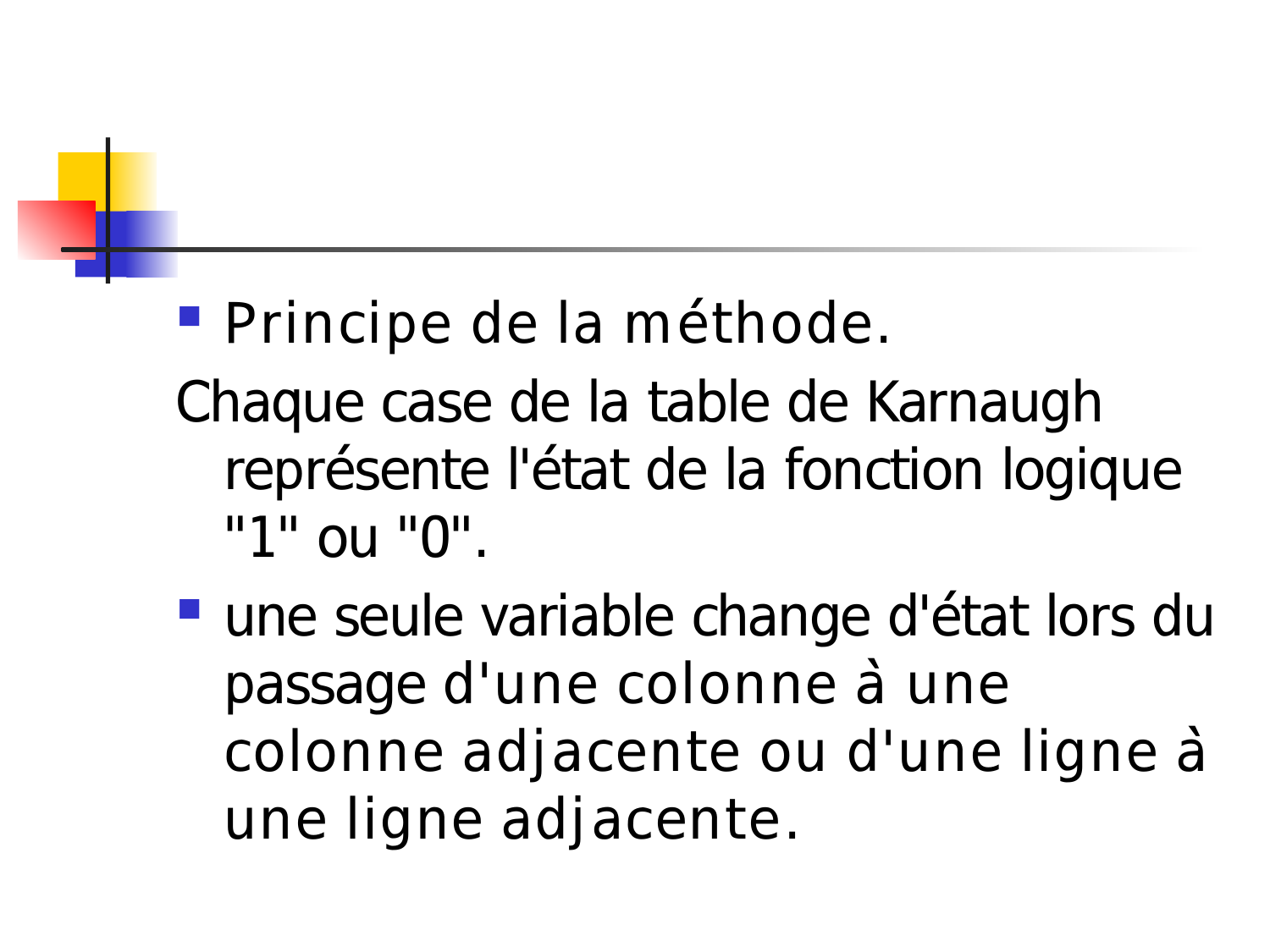

#
Principe de la méthode.
Chaque case de la table de Karnaugh représente l'état de la fonction logique "1" ou "0".
une seule variable change d'état lors du passage d'une colonne à une colonne adjacente ou d'une ligne à une ligne adjacente.